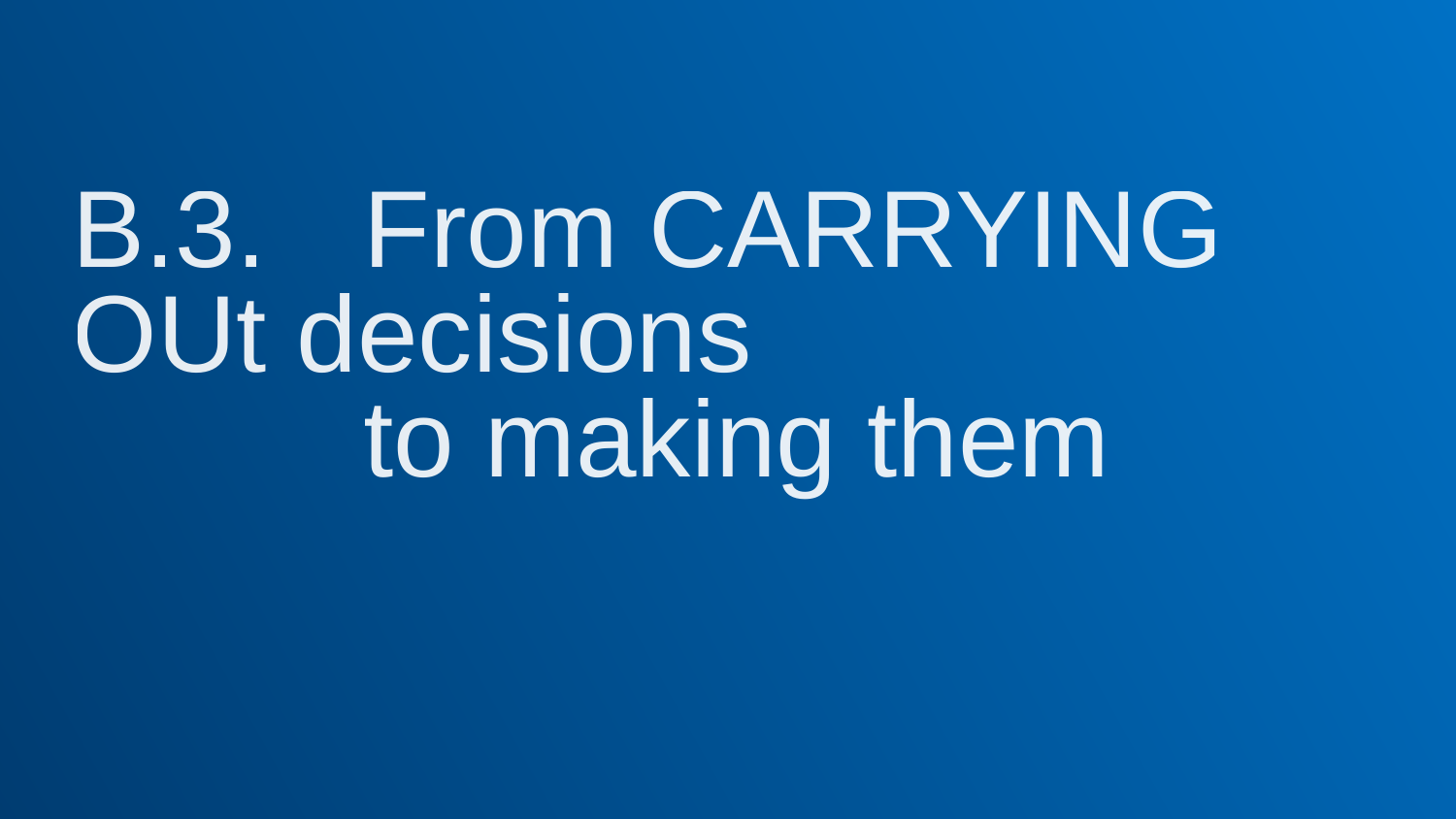

# B.3.	From CARRYING OUt decisions to making them